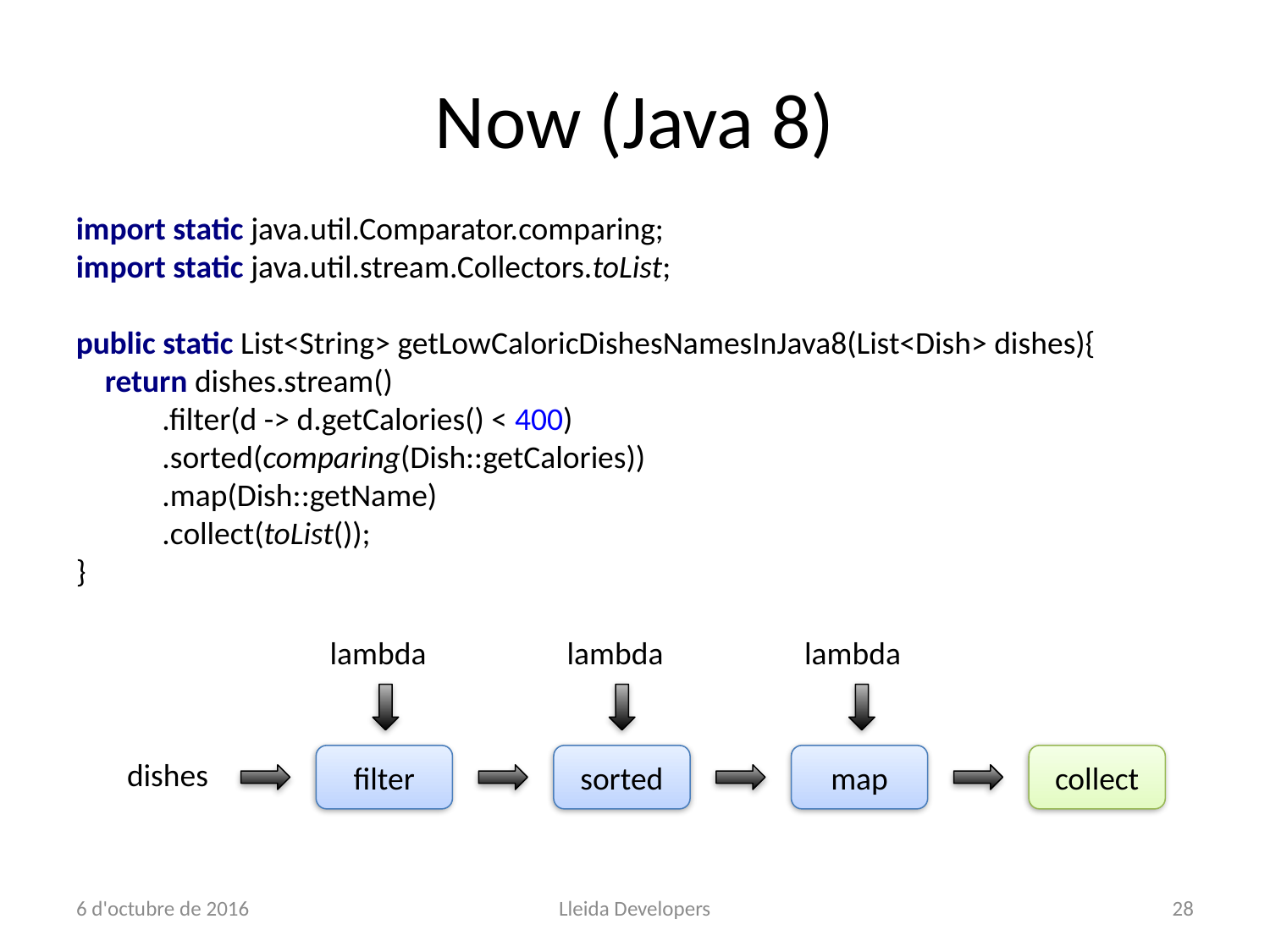

# Now (Java 8)
import static java.util.Comparator.comparing;
import static java.util.stream.Collectors.toList;

public static List<String> getLowCaloricDishesNamesInJava8(List<Dish> dishes){
    return dishes.stream()
            .filter(d -> d.getCalories() < 400)
            .sorted(comparing(Dish::getCalories))
            .map(Dish::getName)
            .collect(toList());
}
lambda
lambda
lambda

filter
sorted
map
collect
dishes

6 d'octubre de 2016
Lleida Developers
28